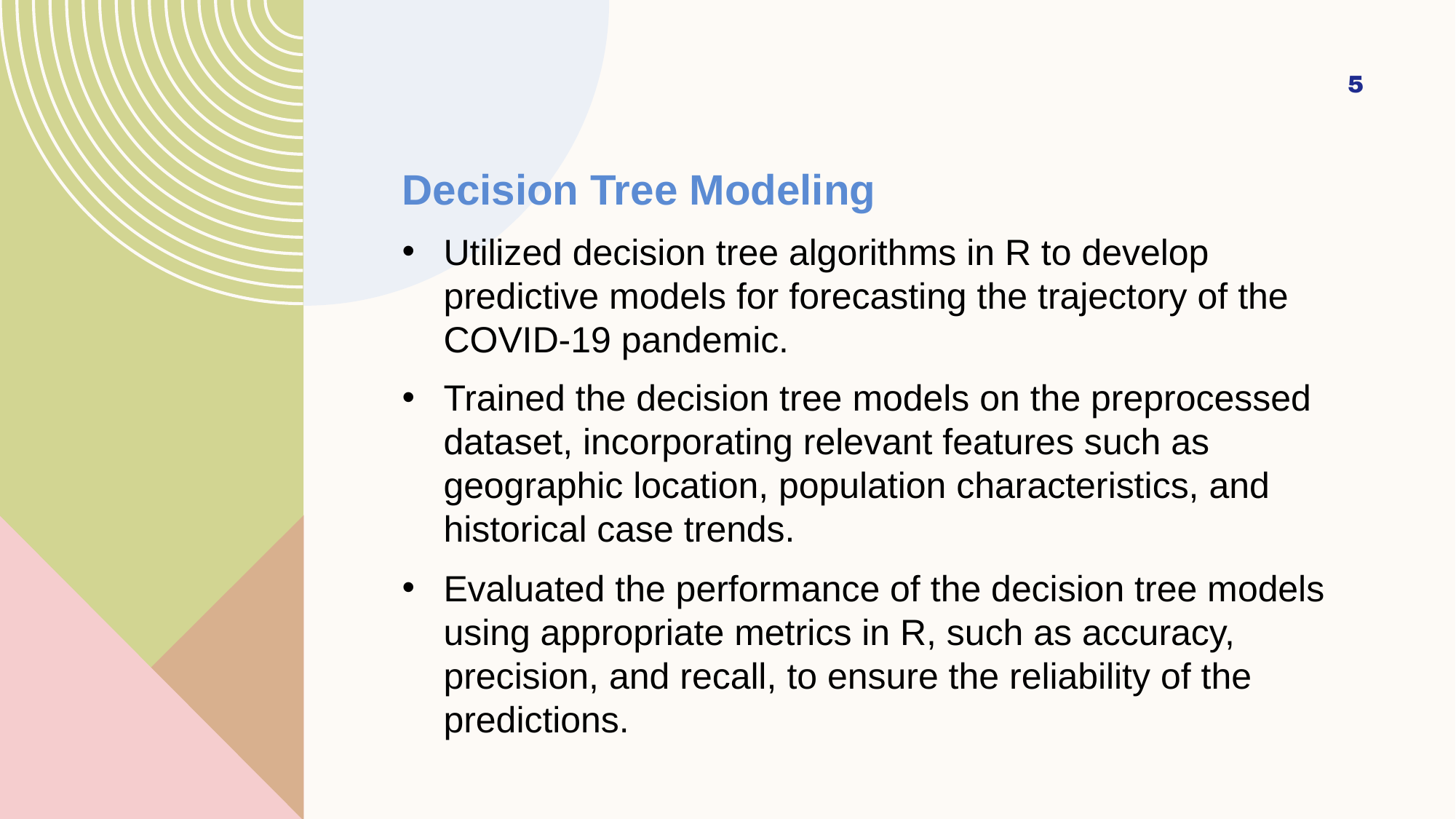

5

Decision Tree Modeling
Utilized decision tree algorithms in R to develop predictive models for forecasting the trajectory of the COVID-19 pandemic.
Trained the decision tree models on the preprocessed dataset, incorporating relevant features such as geographic location, population characteristics, and historical case trends.
Evaluated the performance of the decision tree models using appropriate metrics in R, such as accuracy, precision, and recall, to ensure the reliability of the predictions.